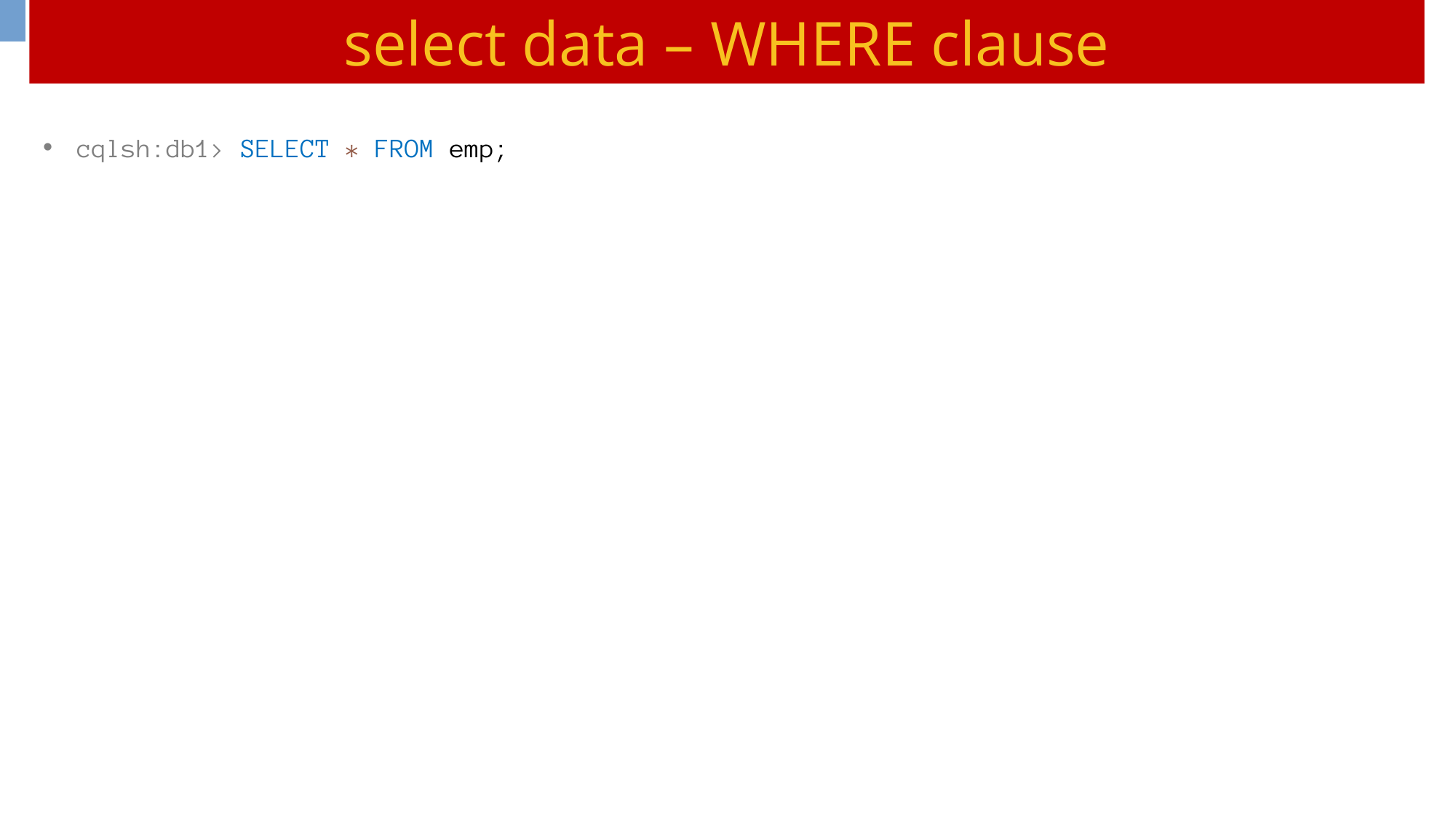

select data – WHERE clause
cqlsh:db1> SELECT * FROM emp;